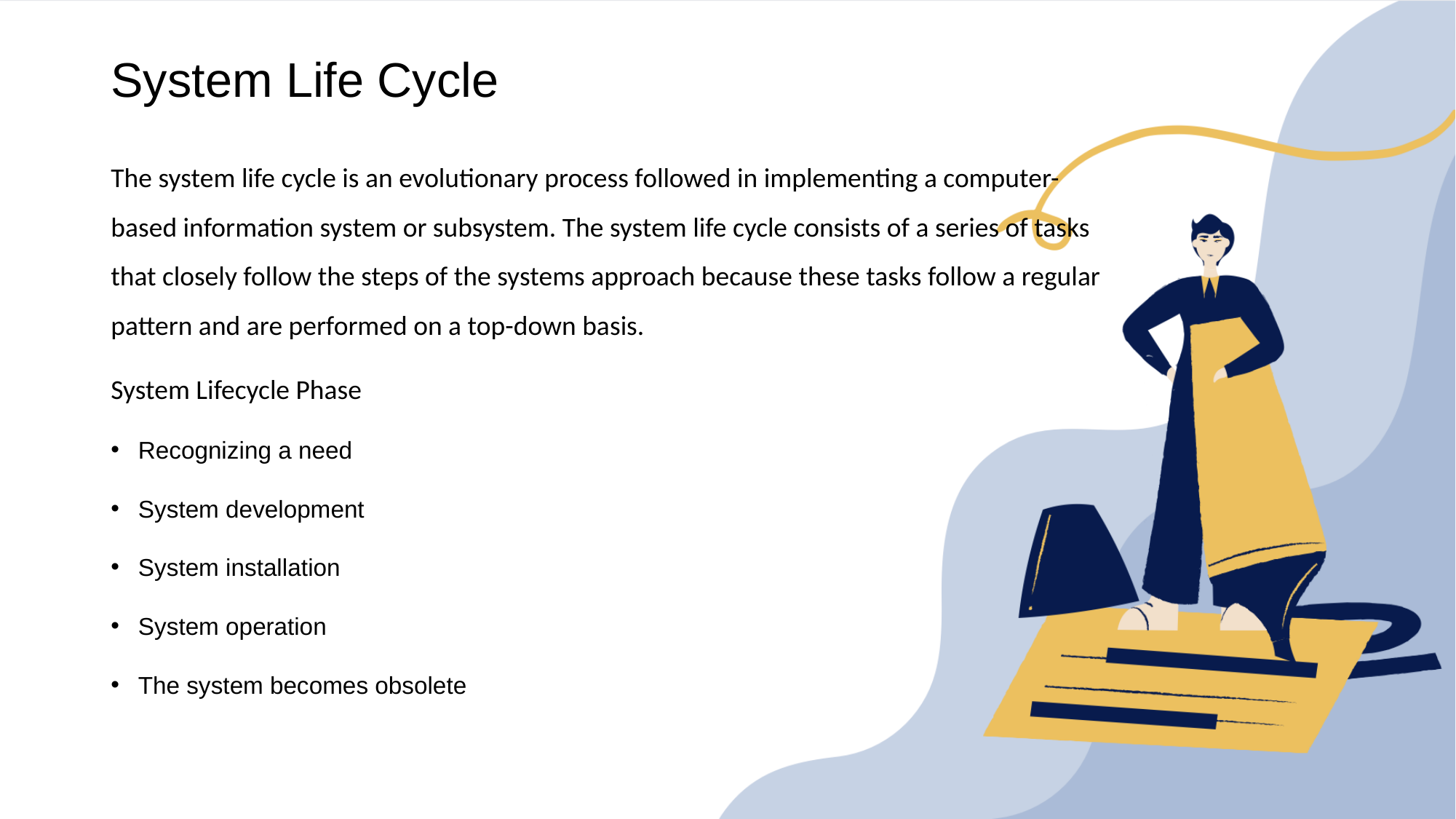

# System Life Cycle
The system life cycle is an evolutionary process followed in implementing a computer-based information system or subsystem. The system life cycle consists of a series of tasks that closely follow the steps of the systems approach because these tasks follow a regular pattern and are performed on a top-down basis.
System Lifecycle Phase
Recognizing a need
System development
System installation
System operation
The system becomes obsolete